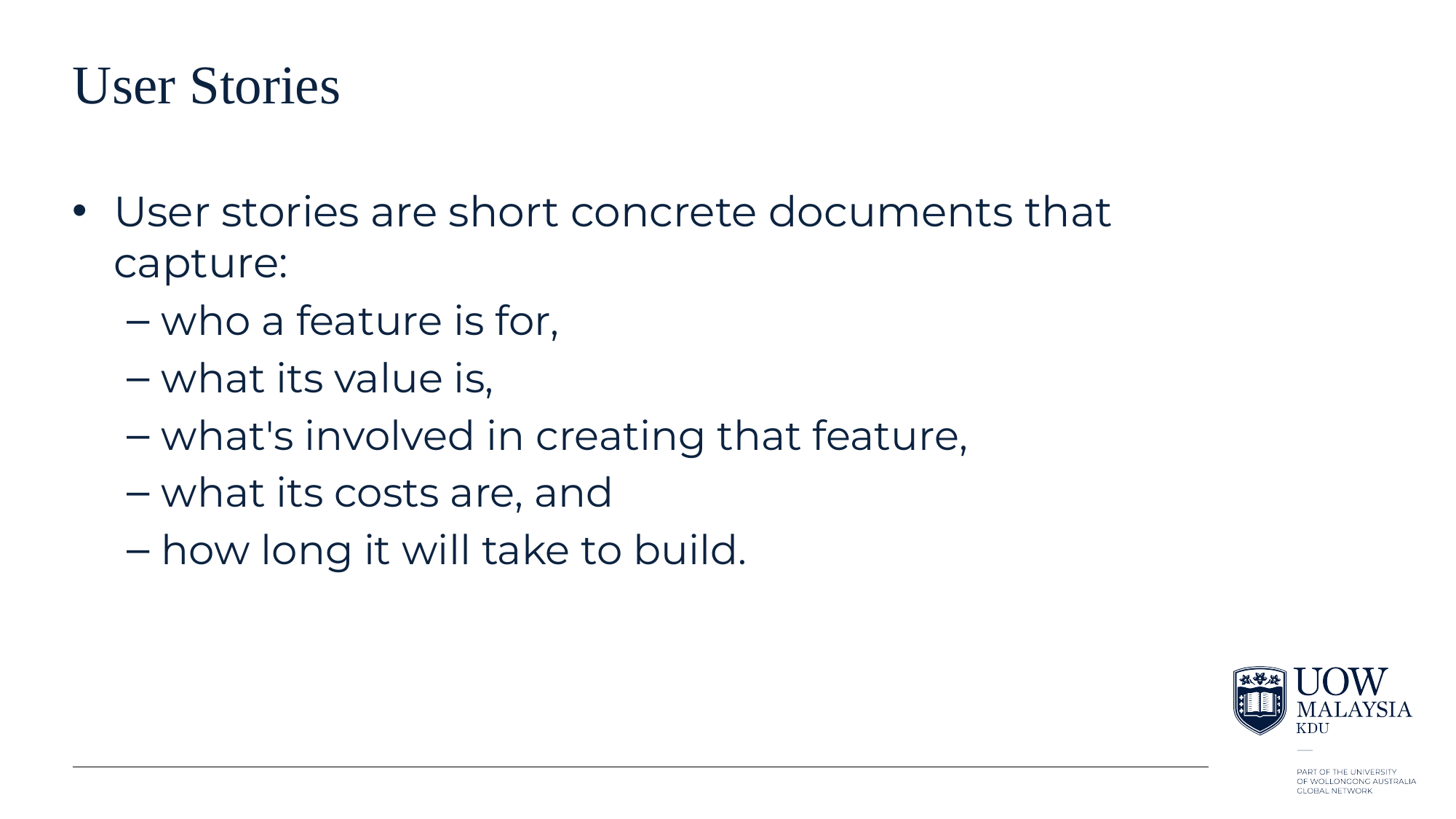

# User Stories
User stories are short concrete documents that capture:
who a feature is for,
what its value is,
what's involved in creating that feature,
what its costs are, and
how long it will take to build.